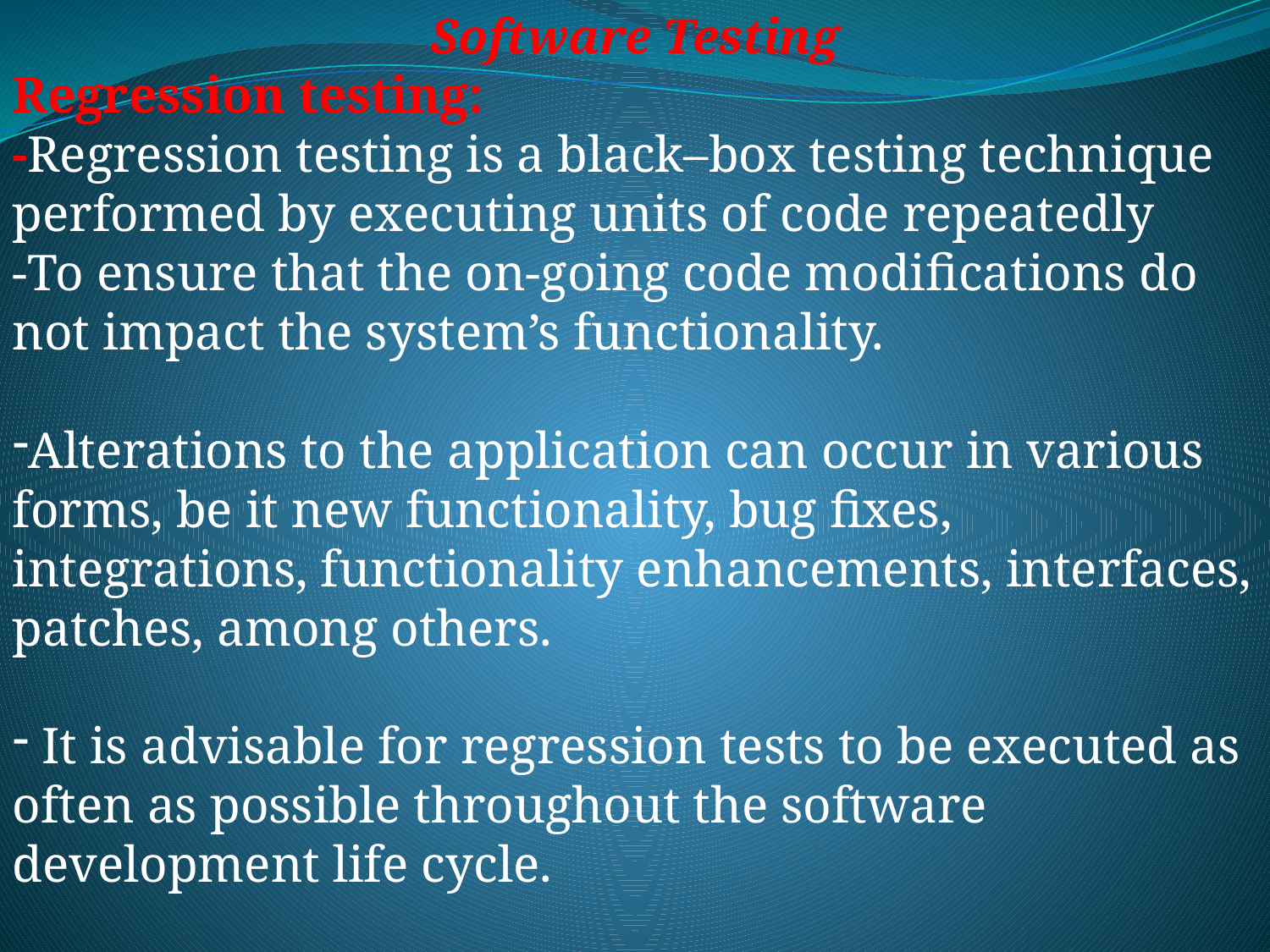

Software Testing
Regression testing:
-Regression testing is a black–box testing technique performed by executing units of code repeatedly
-To ensure that the on-going code modifications do not impact the system’s functionality.

Alterations to the application can occur in various forms, be it new functionality, bug fixes, integrations, functionality enhancements, interfaces, patches, among others.

 It is advisable for regression tests to be executed as often as possible throughout the software development life cycle.